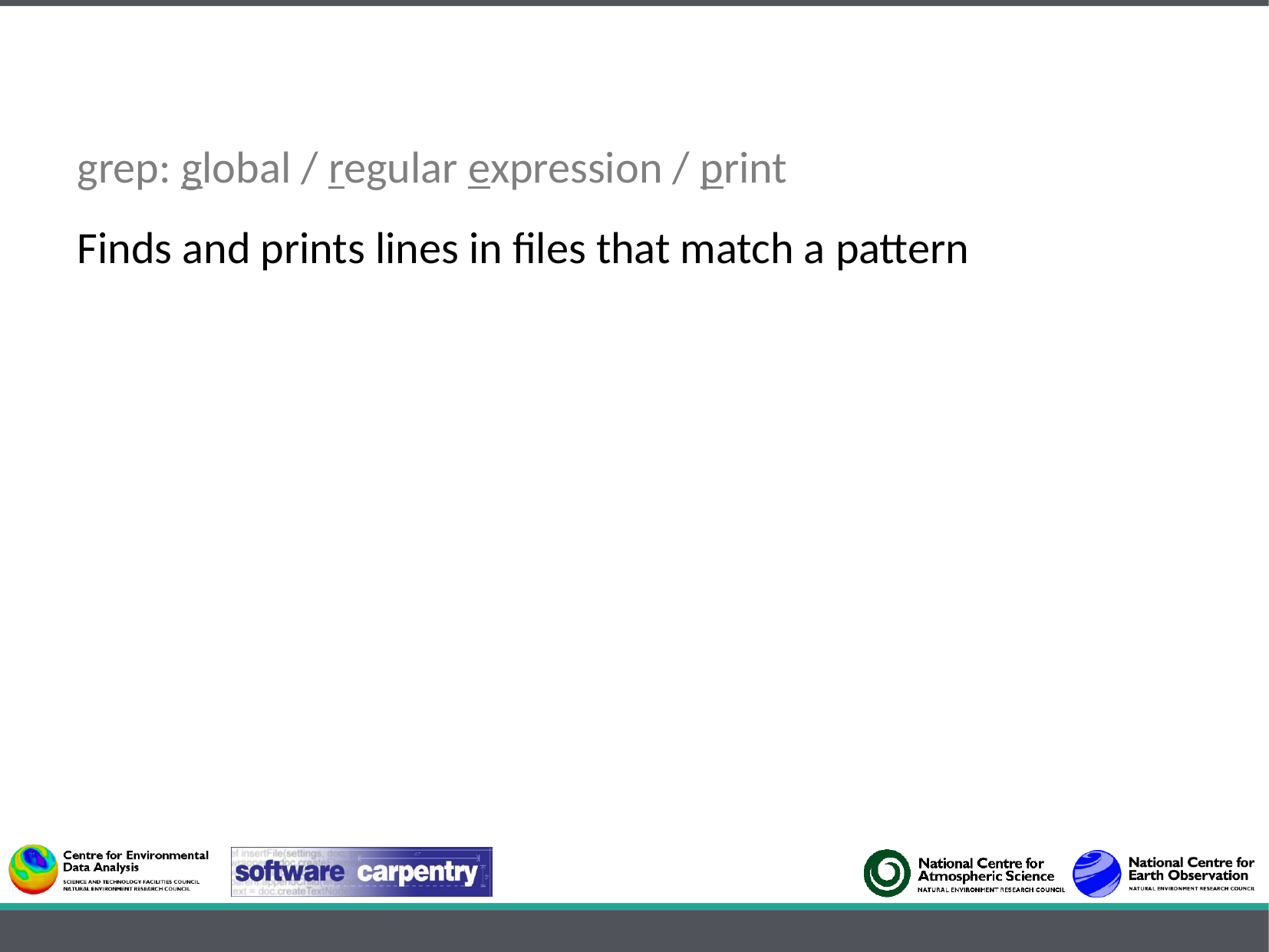

grep: global / regular expression / print
Finds and prints lines in files that match a pattern